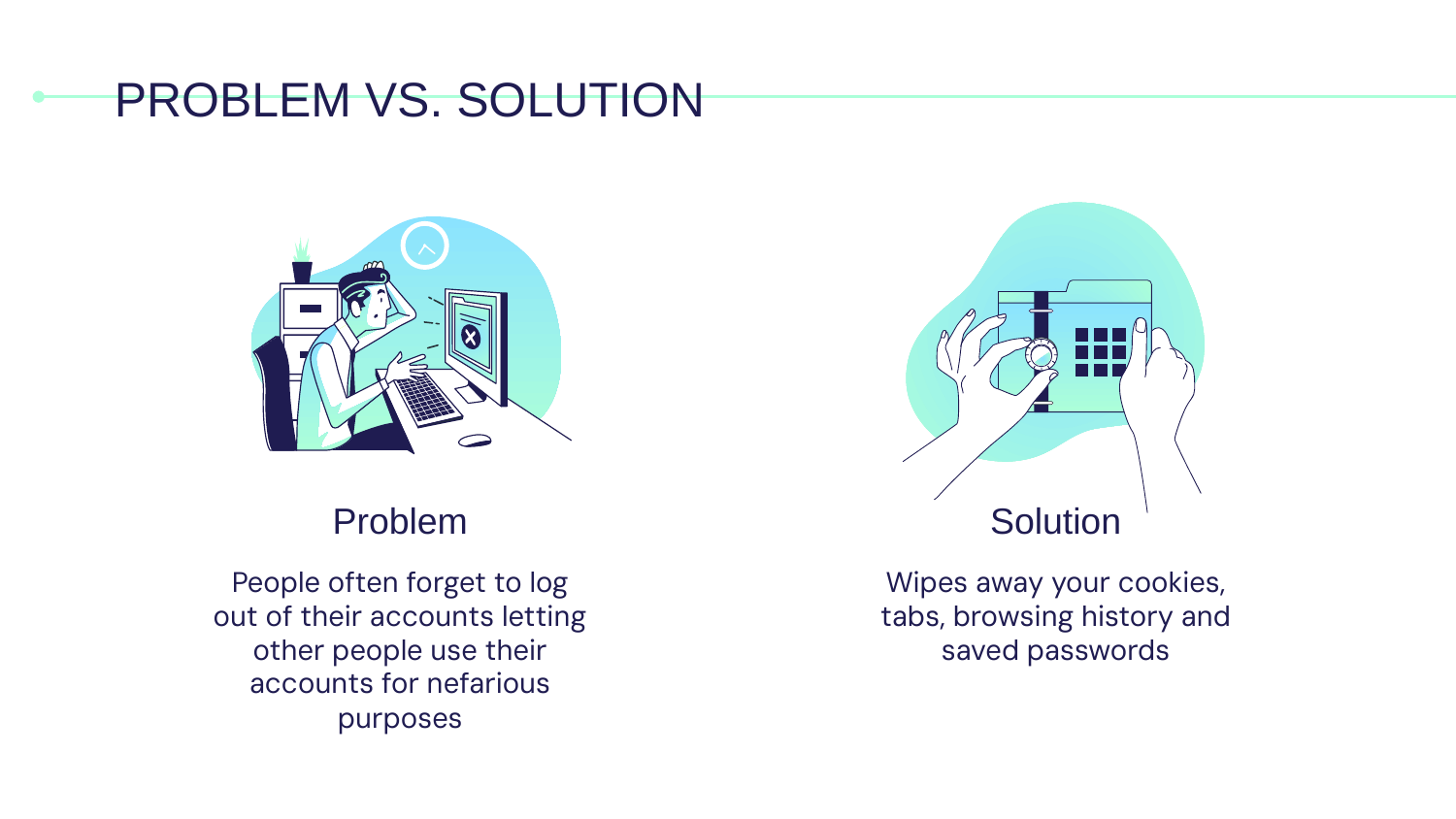

# PROBLEM VS. SOLUTION

Problem
Solution
People often forget to log out of their accounts letting other people use their accounts for nefarious purposes
Wipes away your cookies, tabs, browsing history and saved passwords